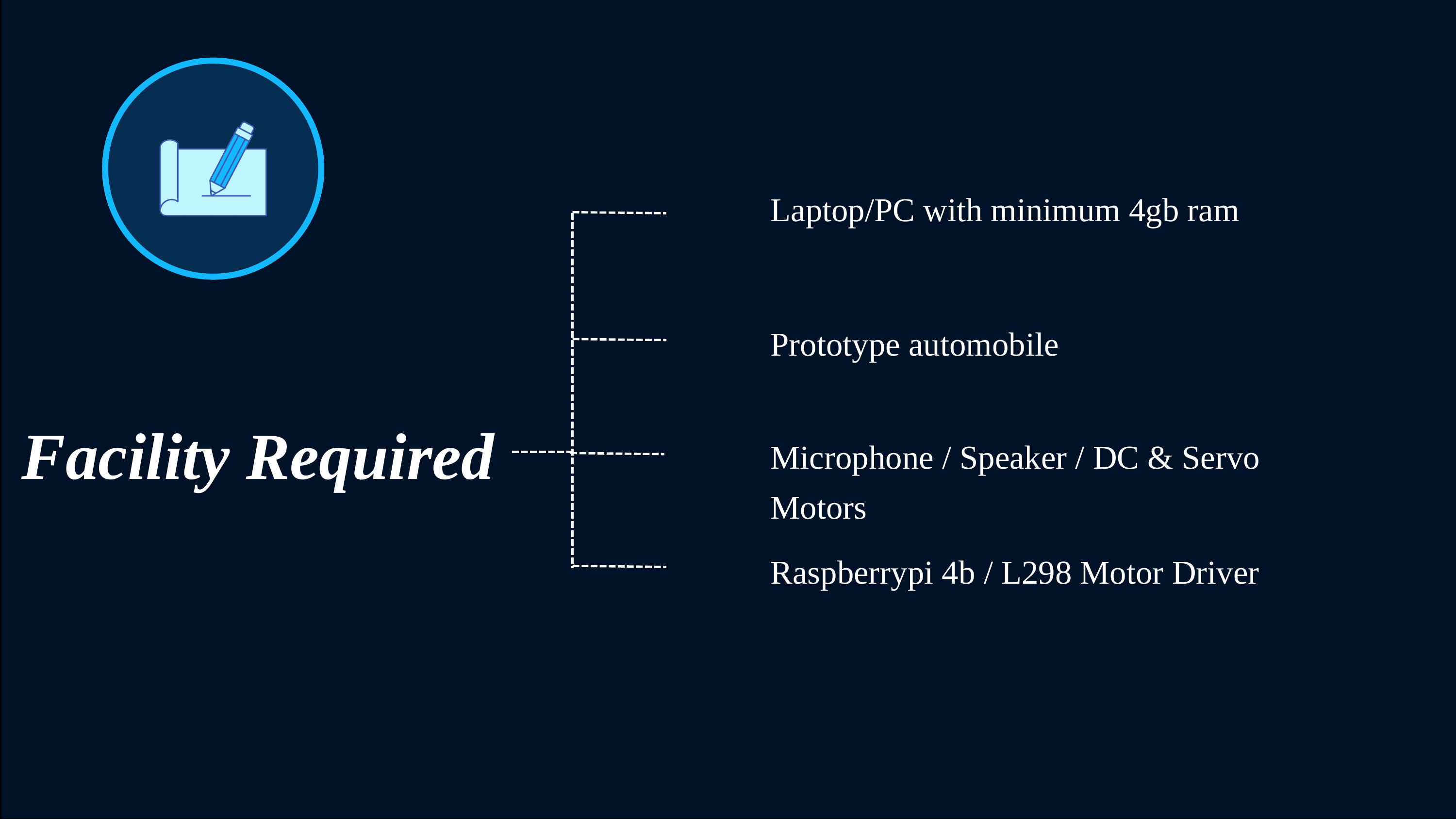

Laptop/PC with minimum 4gb ram

Prototype automobile

Facility Required
Microphone / Speaker / DC & Servo Motors

Raspberrypi 4b / L298 Motor Driver